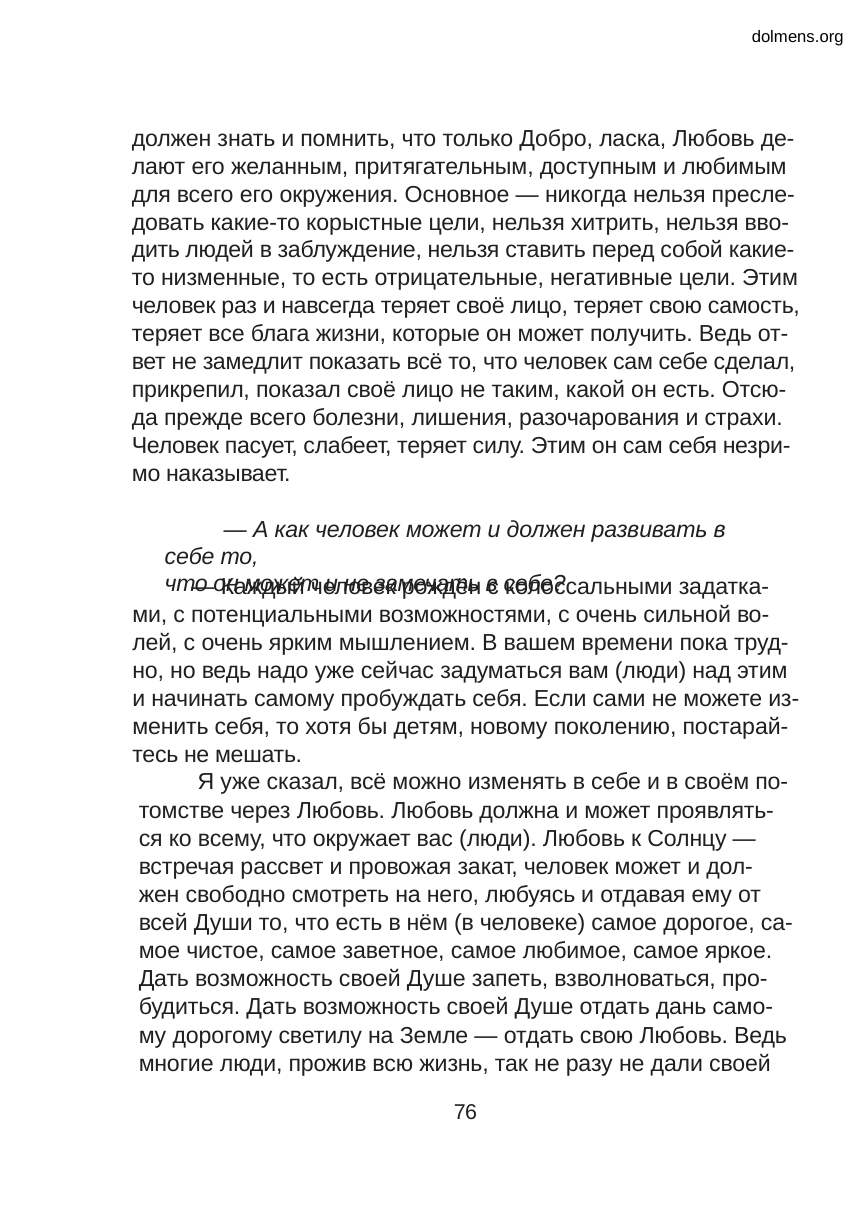

dolmens.org

должен знать и помнить, что только Добро, ласка, Любовь де-
лают его желанным, притягательным, доступным и любимым
для всего его окружения. Основное — никогда нельзя пресле-
довать какие-то корыстные цели, нельзя хитрить, нельзя вво-
дить людей в заблуждение, нельзя ставить перед собой какие-
то низменные, то есть отрицательные, негативные цели. Этим
человек раз и навсегда теряет своё лицо, теряет свою самость,
теряет все блага жизни, которые он может получить. Ведь от-
вет не замедлит показать всё то, что человек сам себе сделал,
прикрепил, показал своё лицо не таким, какой он есть. Отсю-
да прежде всего болезни, лишения, разочарования и страхи.
Человек пасует, слабеет, теряет силу. Этим он сам себя незри-
мо наказывает.

— А как человек может и должен развивать в себе то,
что он может и не замечать в себе?

— Каждый человек рождён с колоссальными задатка-
ми, с потенциальными возможностями, с очень сильной во-
лей, с очень ярким мышлением. В вашем времени пока труд-
но, но ведь надо уже сейчас задуматься вам (люди) над этим
и начинать самому пробуждать себя. Если сами не можете из-
менить себя, то хотя бы детям, новому поколению, постарай-
тесь не мешать.

Я уже сказал, всё можно изменять в себе и в своём по-
томстве через Любовь. Любовь должна и может проявлять-
ся ко всему, что окружает вас (люди). Любовь к Солнцу —
встречая рассвет и провожая закат, человек может и дол-
жен свободно смотреть на него, любуясь и отдавая ему от
всей Души то, что есть в нём (в человеке) самое дорогое, са-
мое чистое, самое заветное, самое любимое, самое яркое.
Дать возможность своей Душе запеть, взволноваться, про-
будиться. Дать возможность своей Душе отдать дань само-
му дорогому светилу на Земле — отдать свою Любовь. Ведь
многие люди, прожив всю жизнь, так не разу не дали своей

76